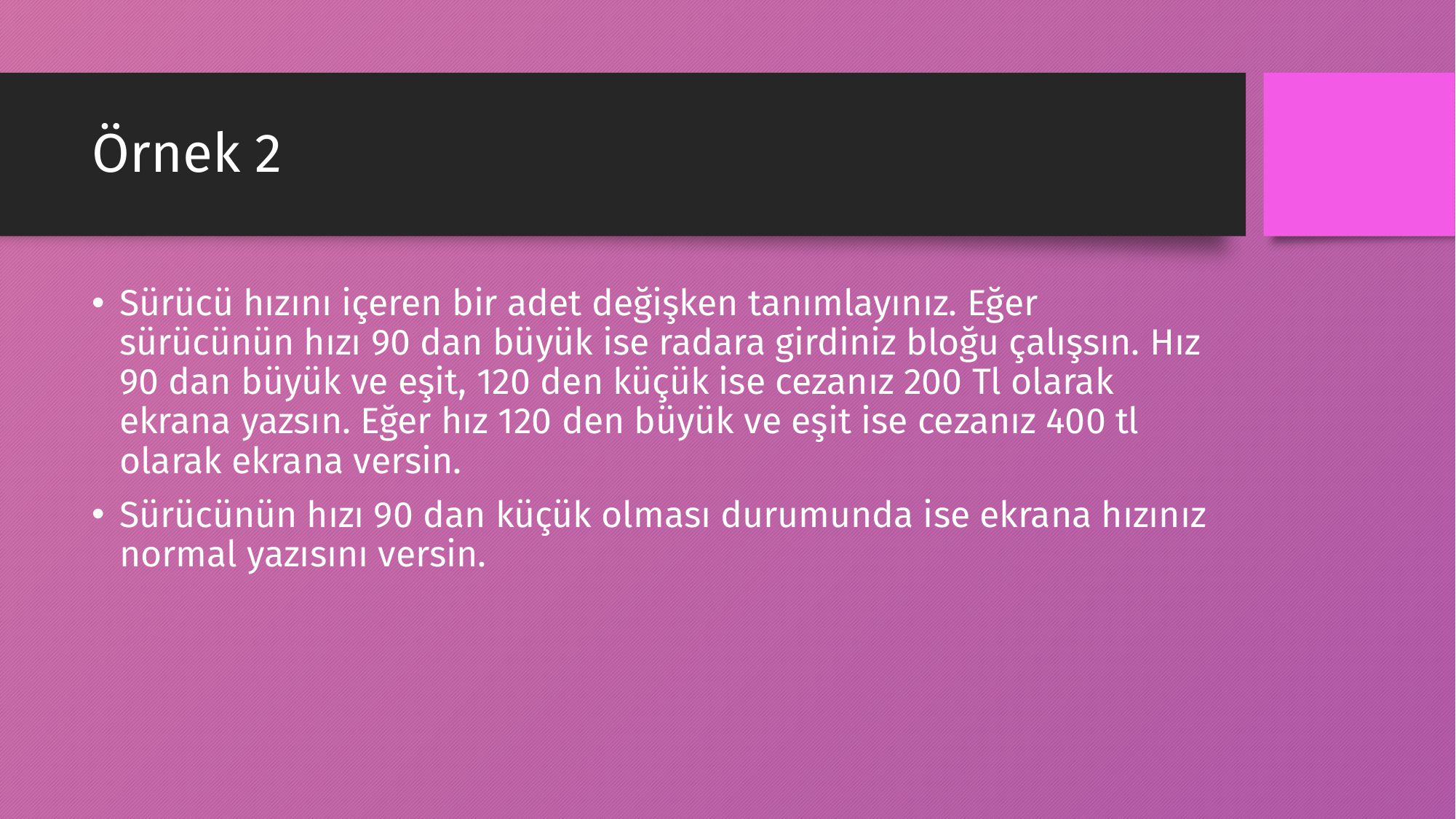

# Örnek 2
Sürücü hızını içeren bir adet değişken tanımlayınız. Eğer sürücünün hızı 90 dan büyük ise radara girdiniz bloğu çalışsın. Hız 90 dan büyük ve eşit, 120 den küçük ise cezanız 200 Tl olarak ekrana yazsın. Eğer hız 120 den büyük ve eşit ise cezanız 400 tl olarak ekrana versin.
Sürücünün hızı 90 dan küçük olması durumunda ise ekrana hızınız normal yazısını versin.